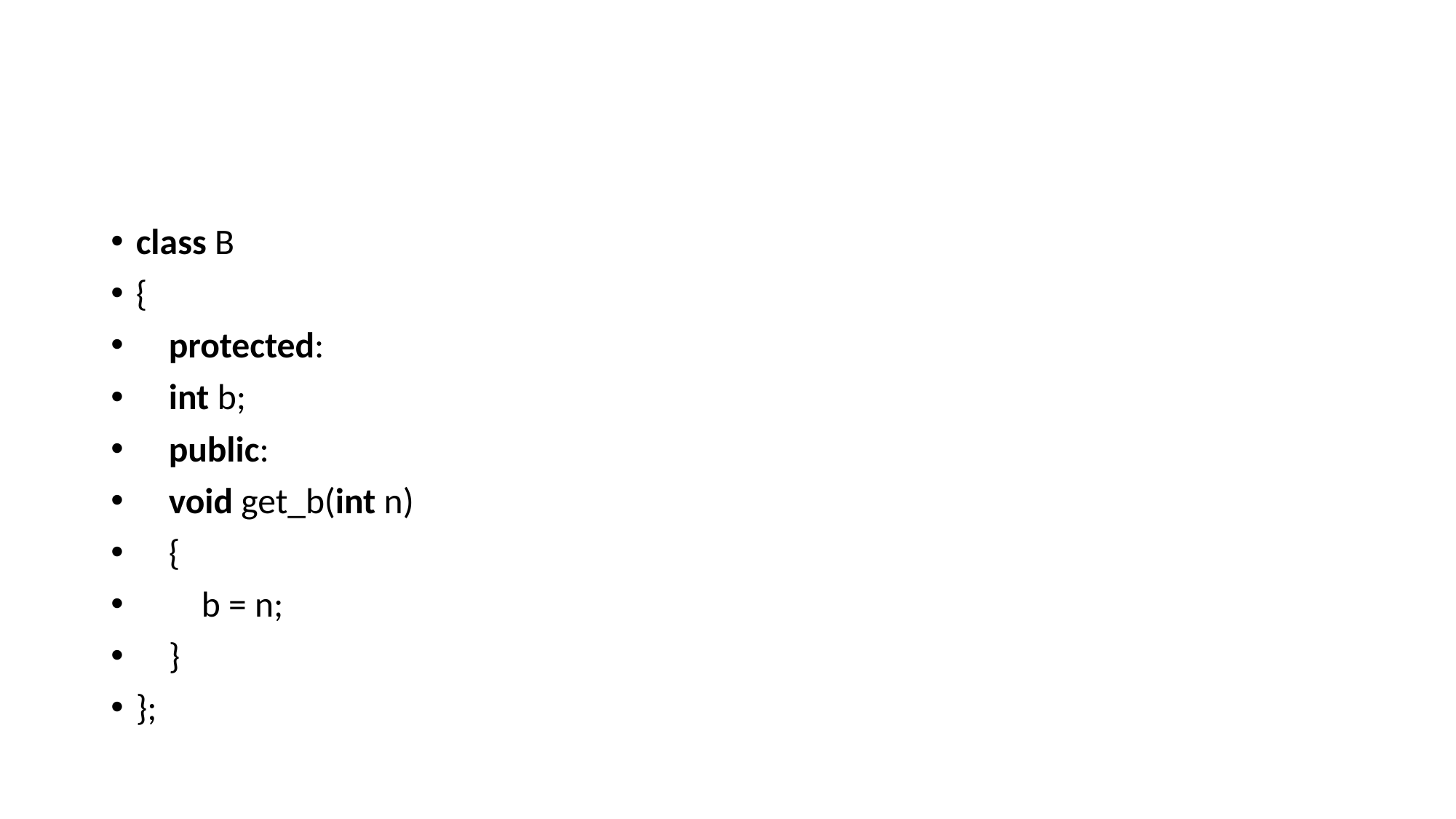

#
class B
{
    protected:
    int b;
    public:
    void get_b(int n)
    {
        b = n;
    }
};